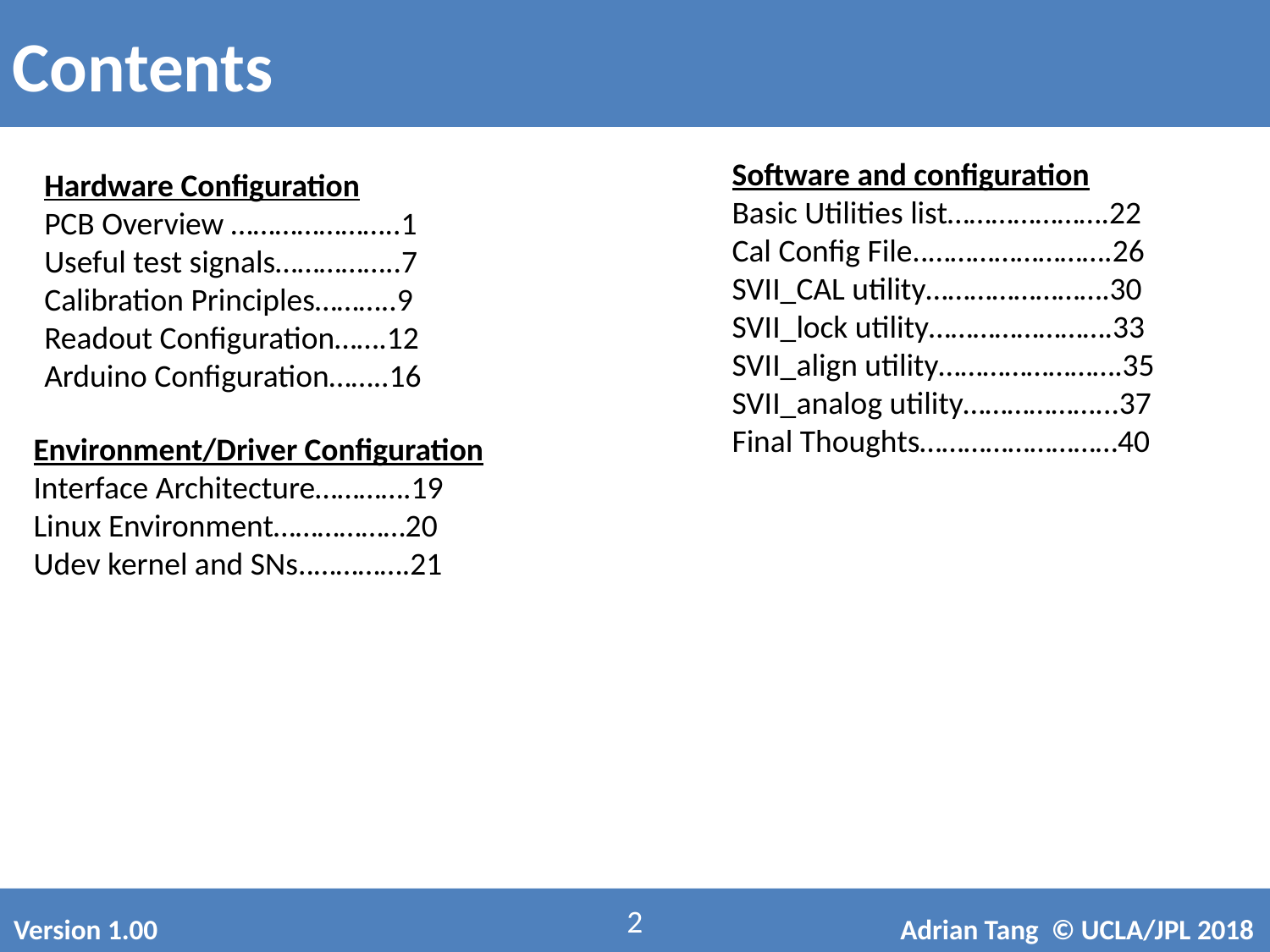

Contents
Software and configuration
Basic Utilities list………………….22
Cal Config File..…………………….26
SVII_CAL utility…………………….30
SVII_lock utility…………………….33
SVII_align utility…………………….35
SVII_analog utility………………...37
Final Thoughts………………………40

Hardware Configuration
PCB Overview …………………..1
Useful test signals……………..7
Calibration Principles………..9
Readout Configuration…….12
Arduino Configuration……..16
Environment/Driver Configuration
Interface Architecture………….19
Linux Environment………………20
Udev kernel and SNs..………….21

2
Version 1.00
Adrian Tang  © UCLA/JPL 2018